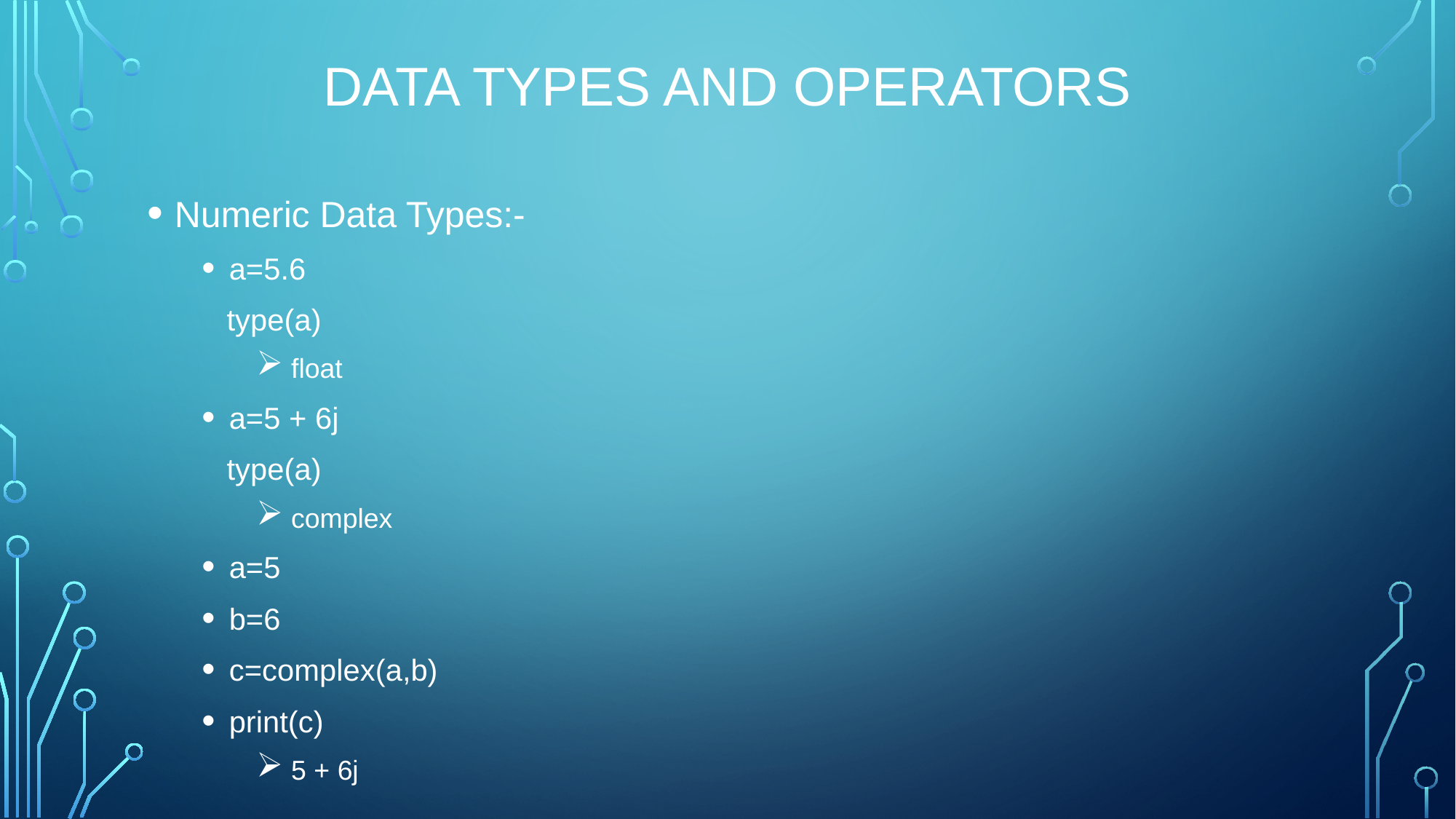

# Data types and operators
Numeric Data Types:-
a=5.6
   type(a)
 float
a=5 + 6j
   type(a)
 complex
a=5
b=6
c=complex(a,b)
print(c)
 5 + 6j